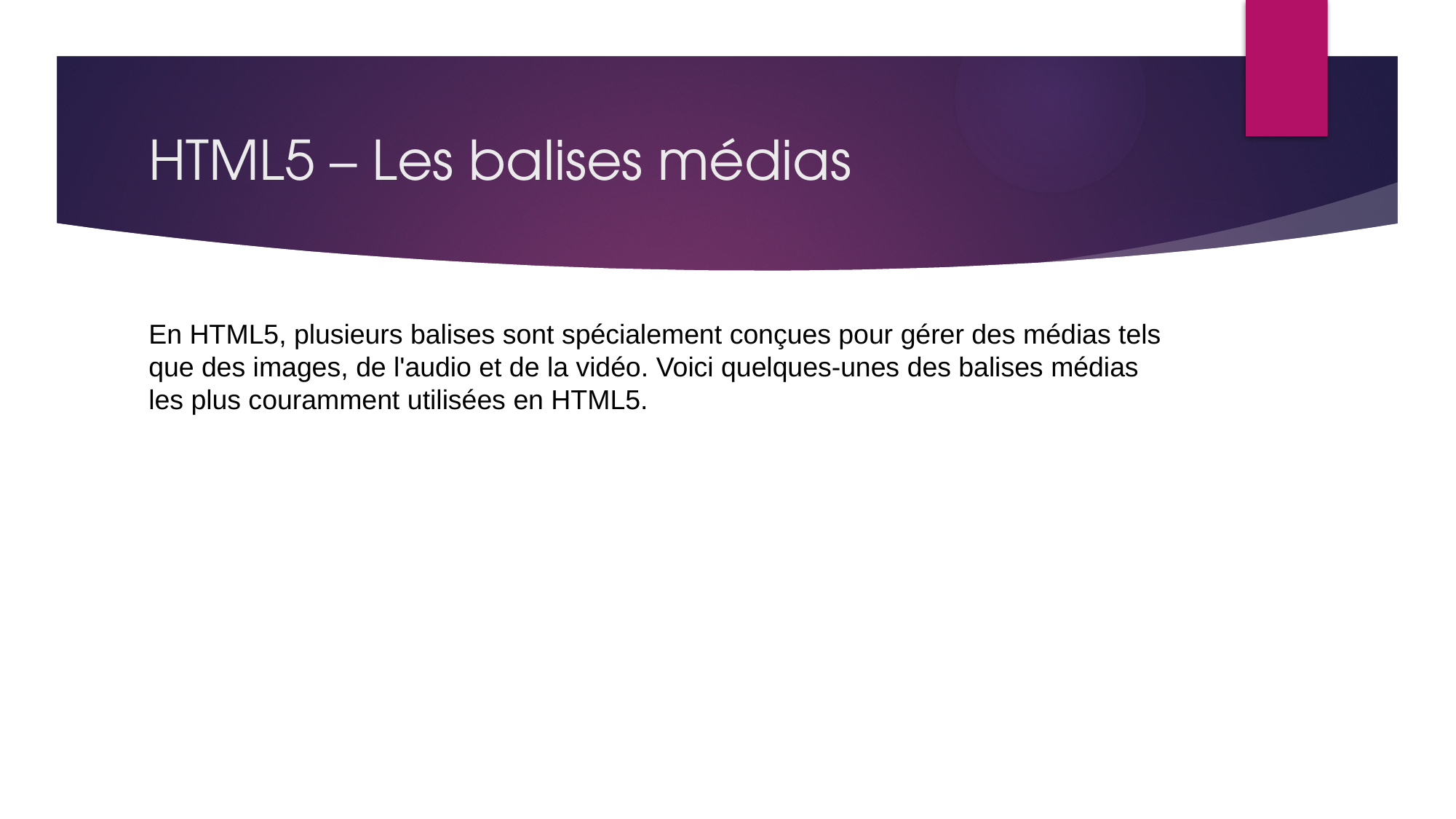

# HTML5 – Les balises médias
En HTML5, plusieurs balises sont spécialement conçues pour gérer des médias tels que des images, de l'audio et de la vidéo. Voici quelques-unes des balises médias les plus couramment utilisées en HTML5.